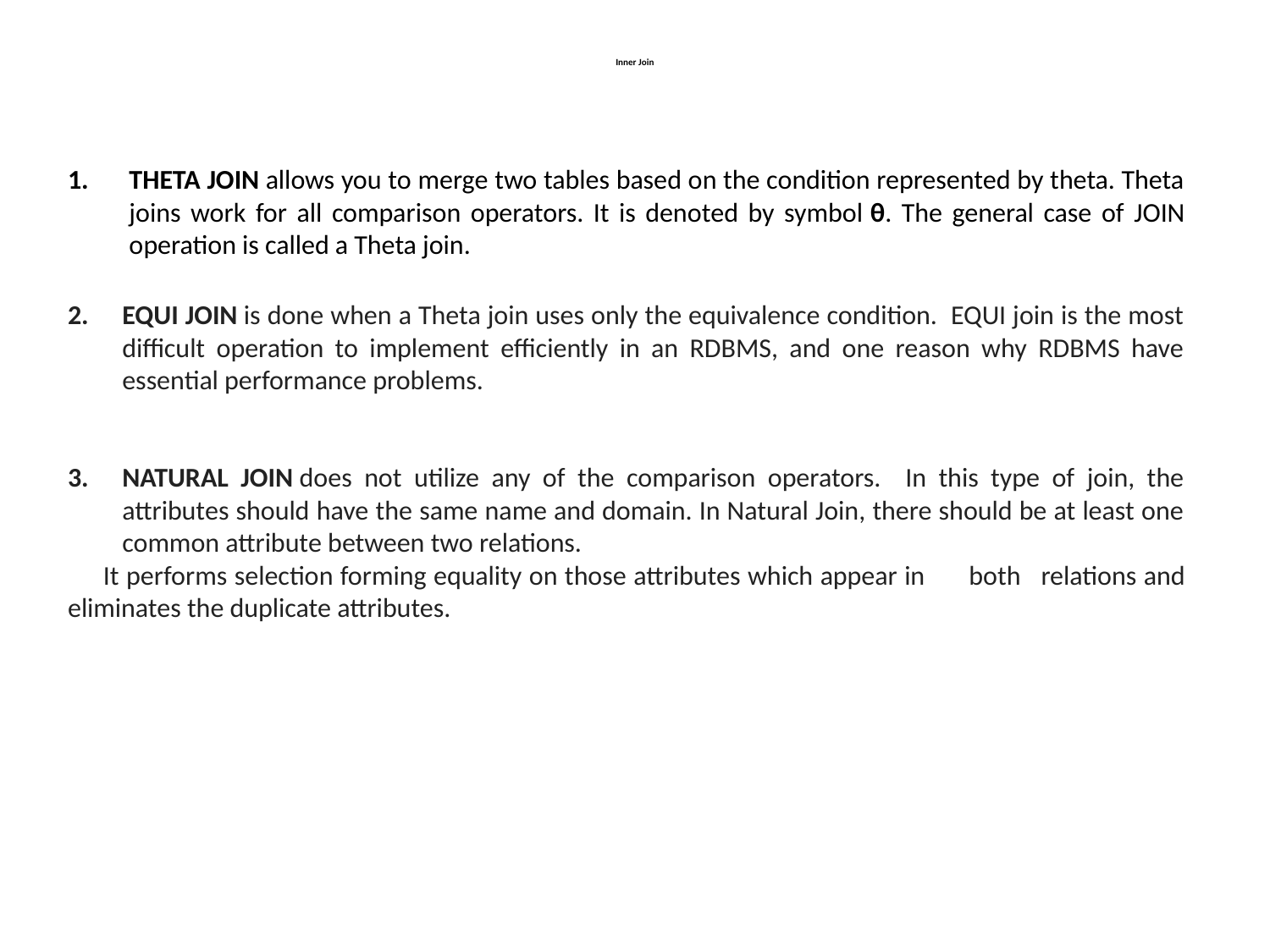

# Inner Join
THETA JOIN allows you to merge two tables based on the condition represented by theta. Theta joins work for all comparison operators. It is denoted by symbol θ. The general case of JOIN operation is called a Theta join.

EQUI JOIN is done when a Theta join uses only the equivalence condition.  EQUI join is the most difficult operation to implement efficiently in an RDBMS, and one reason why RDBMS have essential performance problems.

NATURAL JOIN does not utilize any of the comparison operators.  In this type of join, the attributes should have the same name and domain. In Natural Join, there should be at least one common attribute between two relations.
	It performs selection forming equality on those attributes which appear in 	both 	relations and eliminates the duplicate attributes.